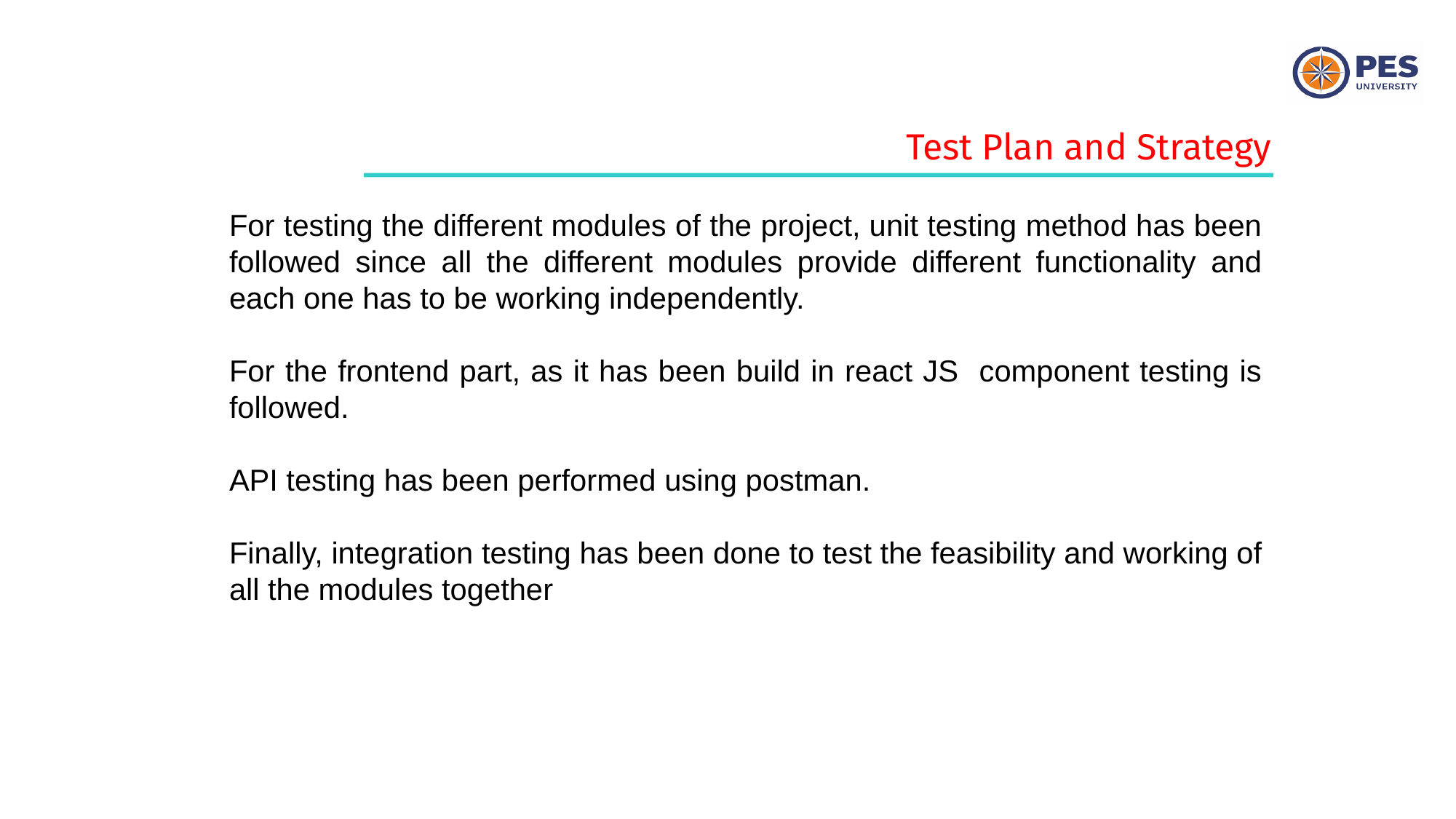

Test Plan and Strategy

For testing the different modules of the project, unit testing method has been followed since all the different modules provide different functionality and each one has to be working independently.

For the frontend part, as it has been build in react JS  component testing is followed.

API testing has been performed using postman.

Finally, integration testing has been done to test the feasibility and working of all the modules together